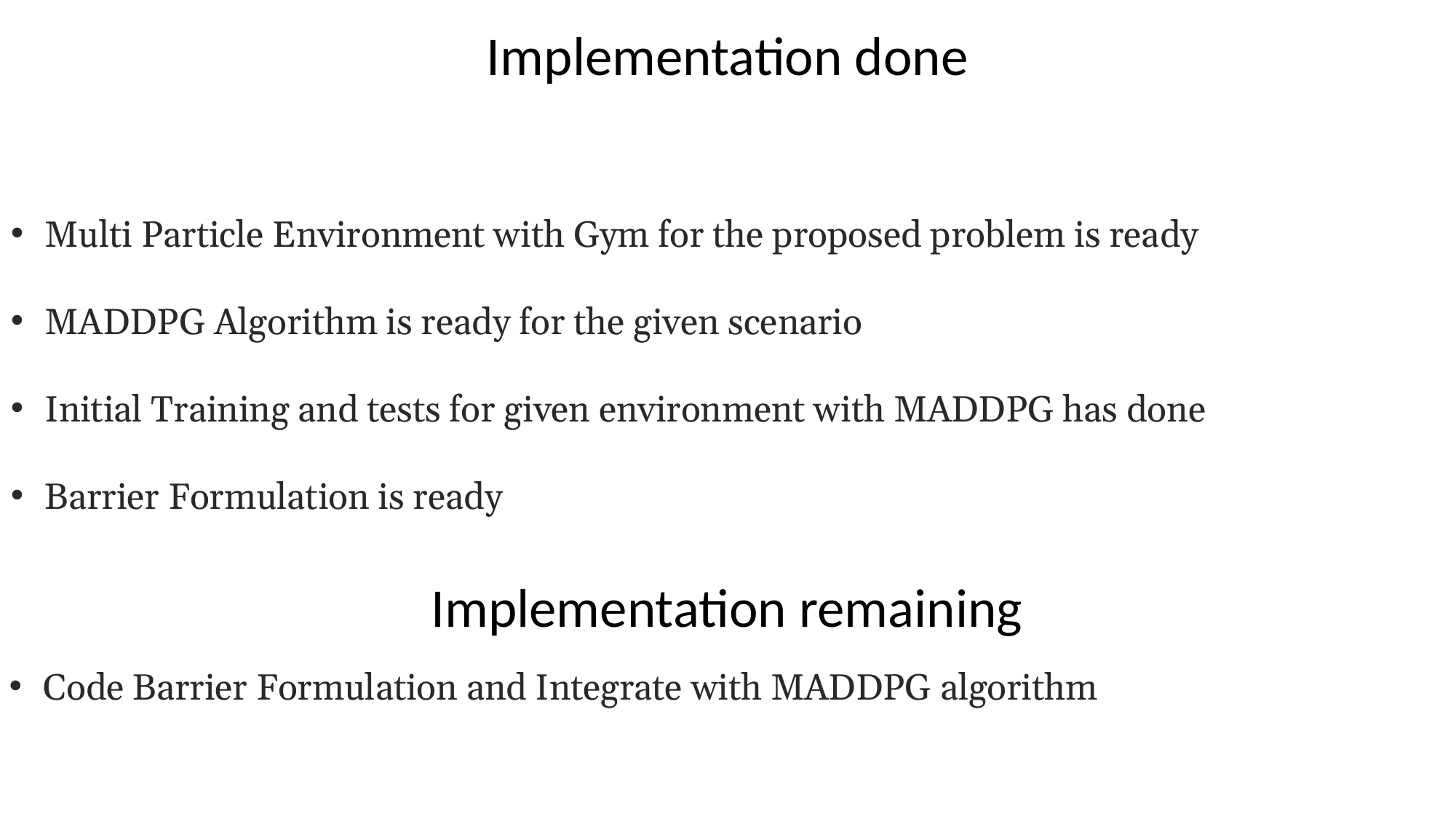

# Implementation done
Multi Particle Environment with Gym for the proposed problem is ready
MADDPG Algorithm is ready for the given scenario
Initial Training and tests for given environment with MADDPG has done
Barrier Formulation is ready
Implementation remaining
Code Barrier Formulation and Integrate with MADDPG algorithm